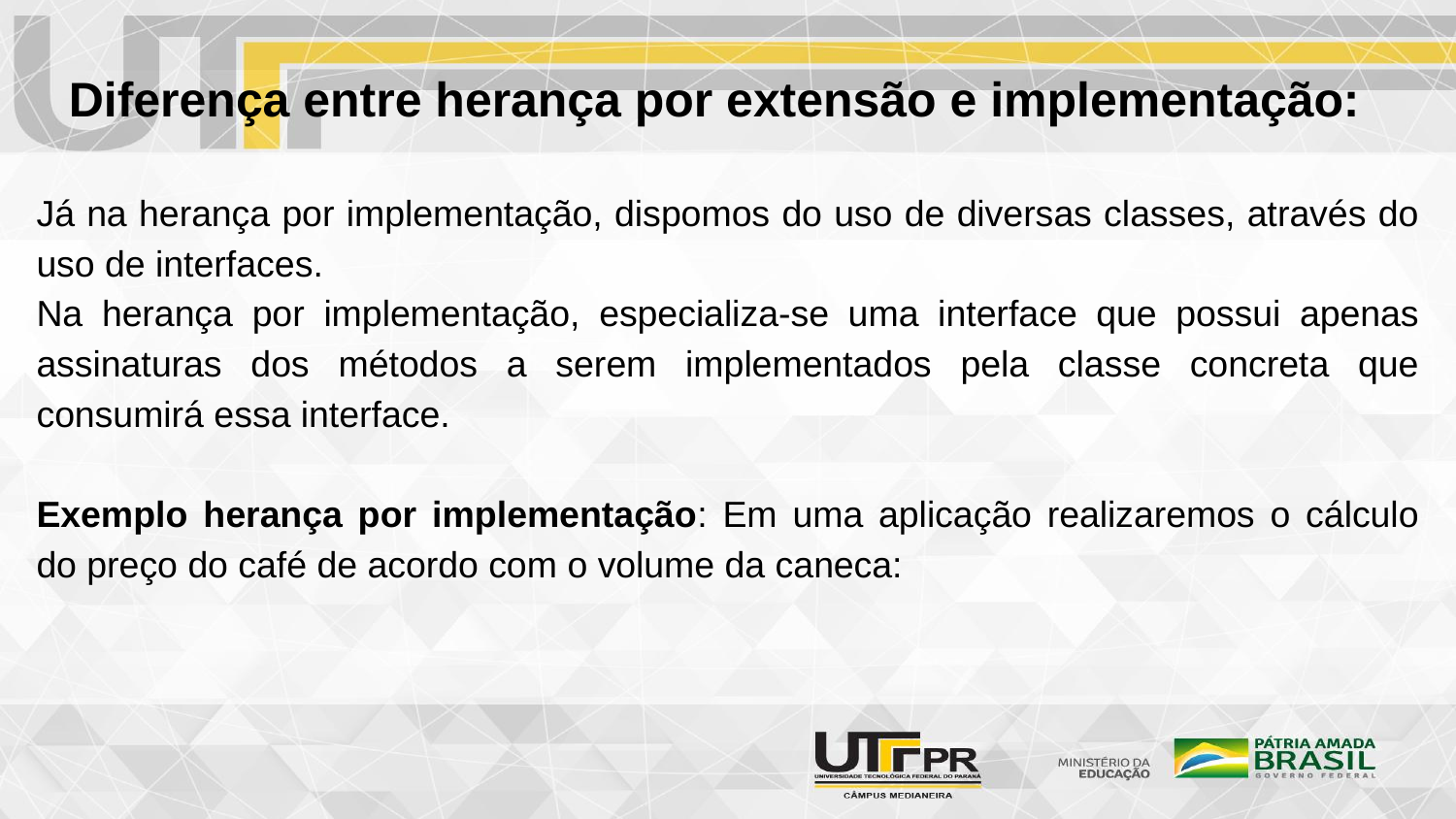

# Diferença entre herança por extensão e implementação:
Já na herança por implementação, dispomos do uso de diversas classes, através do uso de interfaces.
Na herança por implementação, especializa-se uma interface que possui apenas assinaturas dos métodos a serem implementados pela classe concreta que consumirá essa interface.

Exemplo herança por implementação: Em uma aplicação realizaremos o cálculo do preço do café de acordo com o volume da caneca: